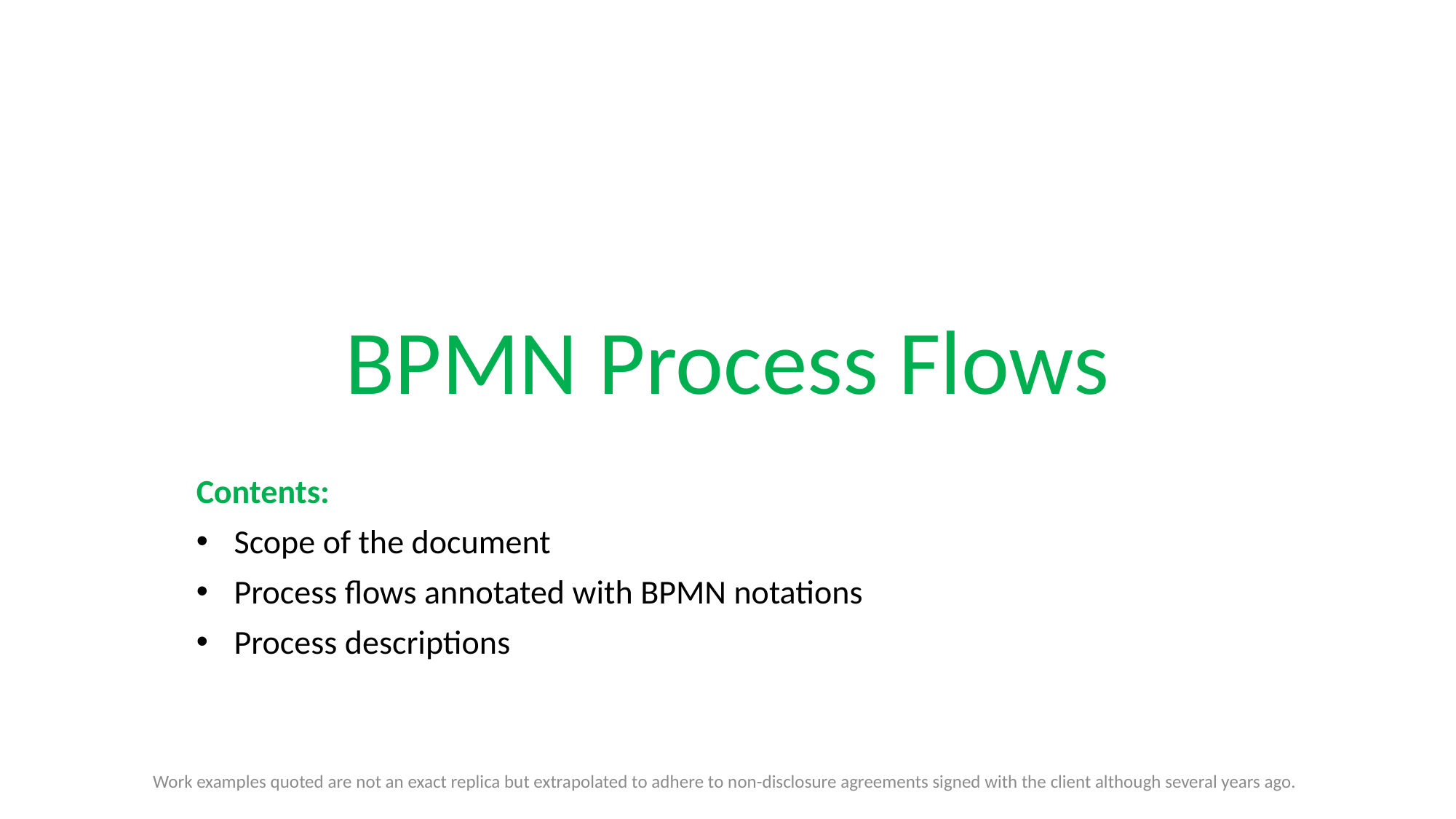

# BPMN Process Flows
Contents:
Scope of the document
Process flows annotated with BPMN notations
Process descriptions
Work examples quoted are not an exact replica but extrapolated to adhere to non-disclosure agreements signed with the client although several years ago.